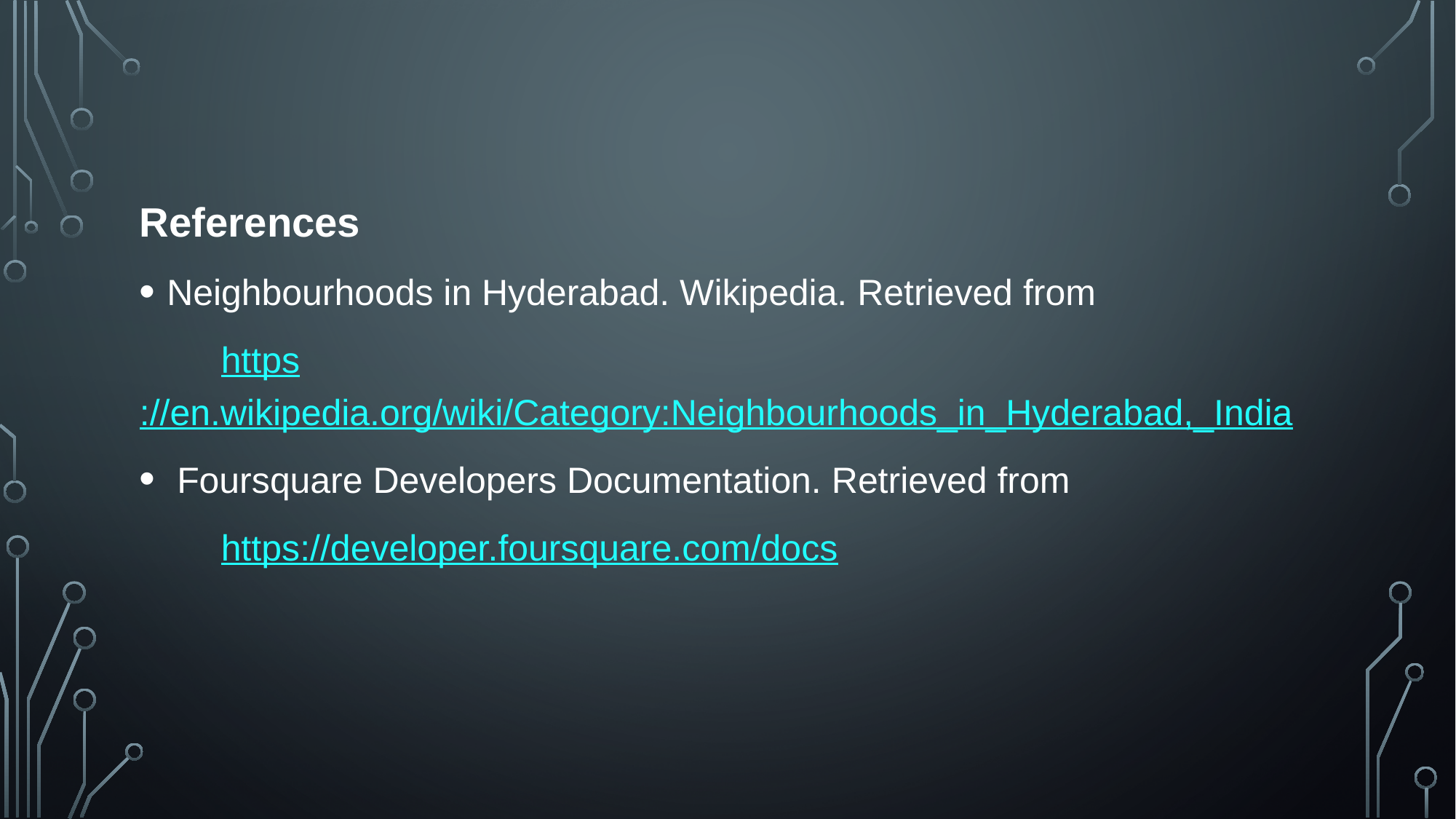

References
Neighbourhoods in Hyderabad. Wikipedia. Retrieved from
        https://en.wikipedia.org/wiki/Category:Neighbourhoods_in_Hyderabad,_India
 Foursquare Developers Documentation. Retrieved from
        https://developer.foursquare.com/docs